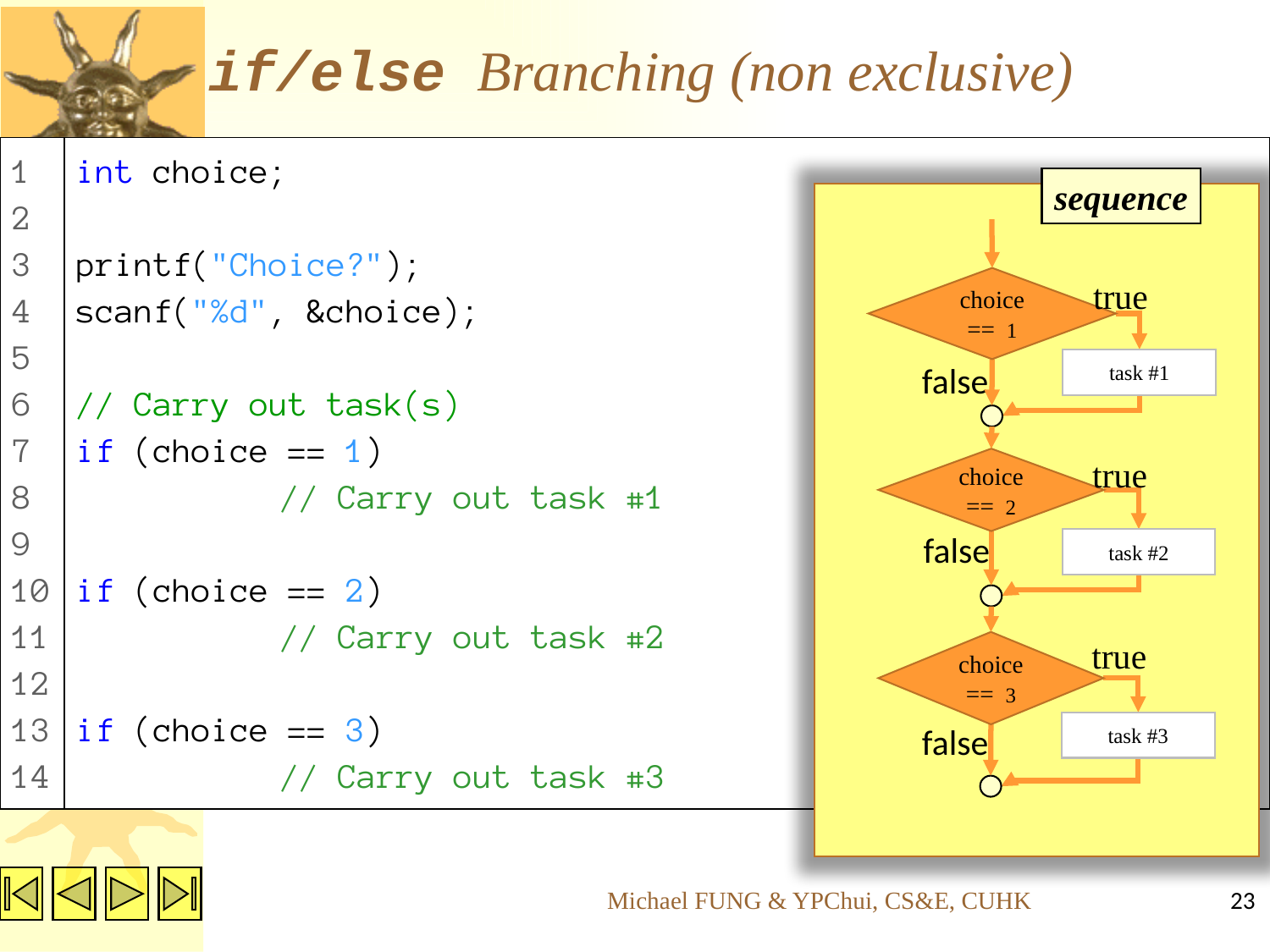

# if/else Branching (non exclusive)
1
2
3
4
5
6
7
8
9
10
11
12
13
14
int choice;

printf("Choice?");
scanf("%d", &choice);

// Carry out task(s)
if (choice == 1)
	    // Carry out task #1

if (choice == 2)
	    // Carry out task #2

if (choice == 3)
	    // Carry out task #3
sequence

true
choice ==  1
task #1
false

true
choice ==  2
false
task #2

true
choice ==  3
task #3
false

Michael FUNG & YPChui, CS&E, CUHK
23